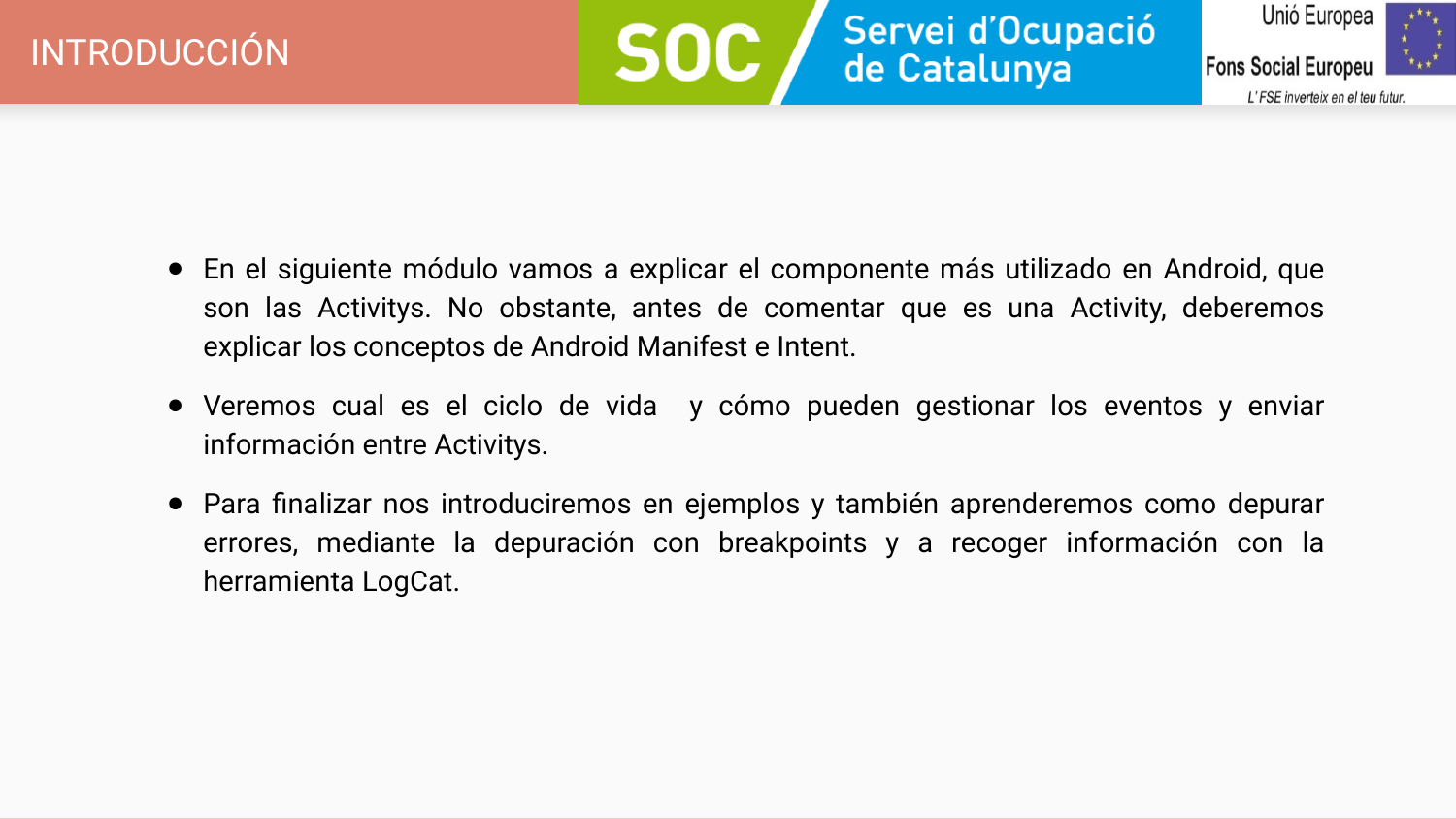

# INTRODUCCIÓN
En el siguiente módulo vamos a explicar el componente más utilizado en Android, que son las Activitys. No obstante, antes de comentar que es una Activity, deberemos explicar los conceptos de Android Manifest e Intent.
Veremos cual es el ciclo de vida  y cómo pueden gestionar los eventos y enviar información entre Activitys.
Para finalizar nos introduciremos en ejemplos y también aprenderemos como depurar errores, mediante la depuración con breakpoints y a recoger información con la herramienta LogCat.